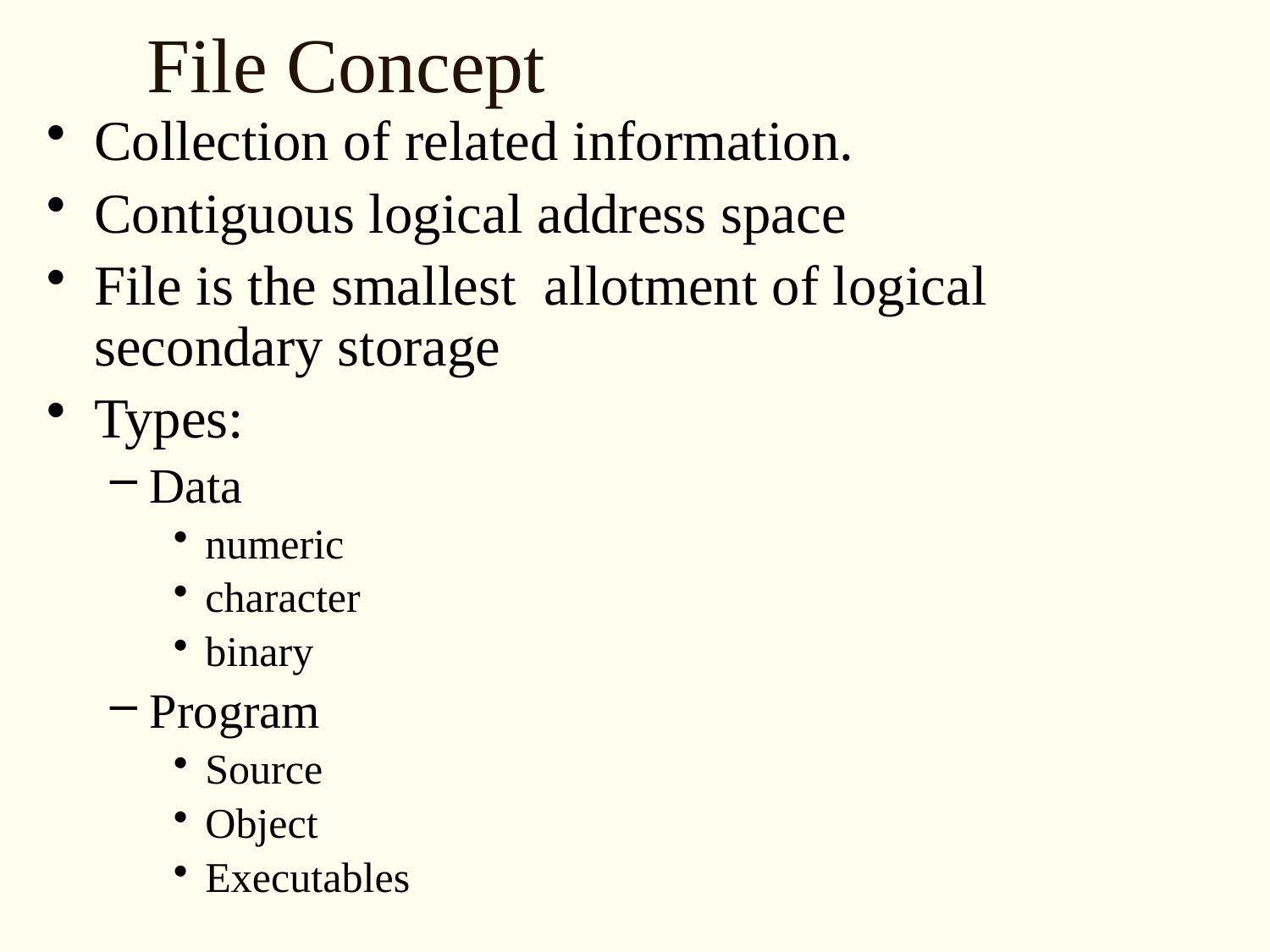

# File Concept
Collection of related information.
Contiguous logical address space
File is the smallest  allotment of logical secondary storage
Types:
Data
numeric
character
binary
Program
Source
Object
Executables